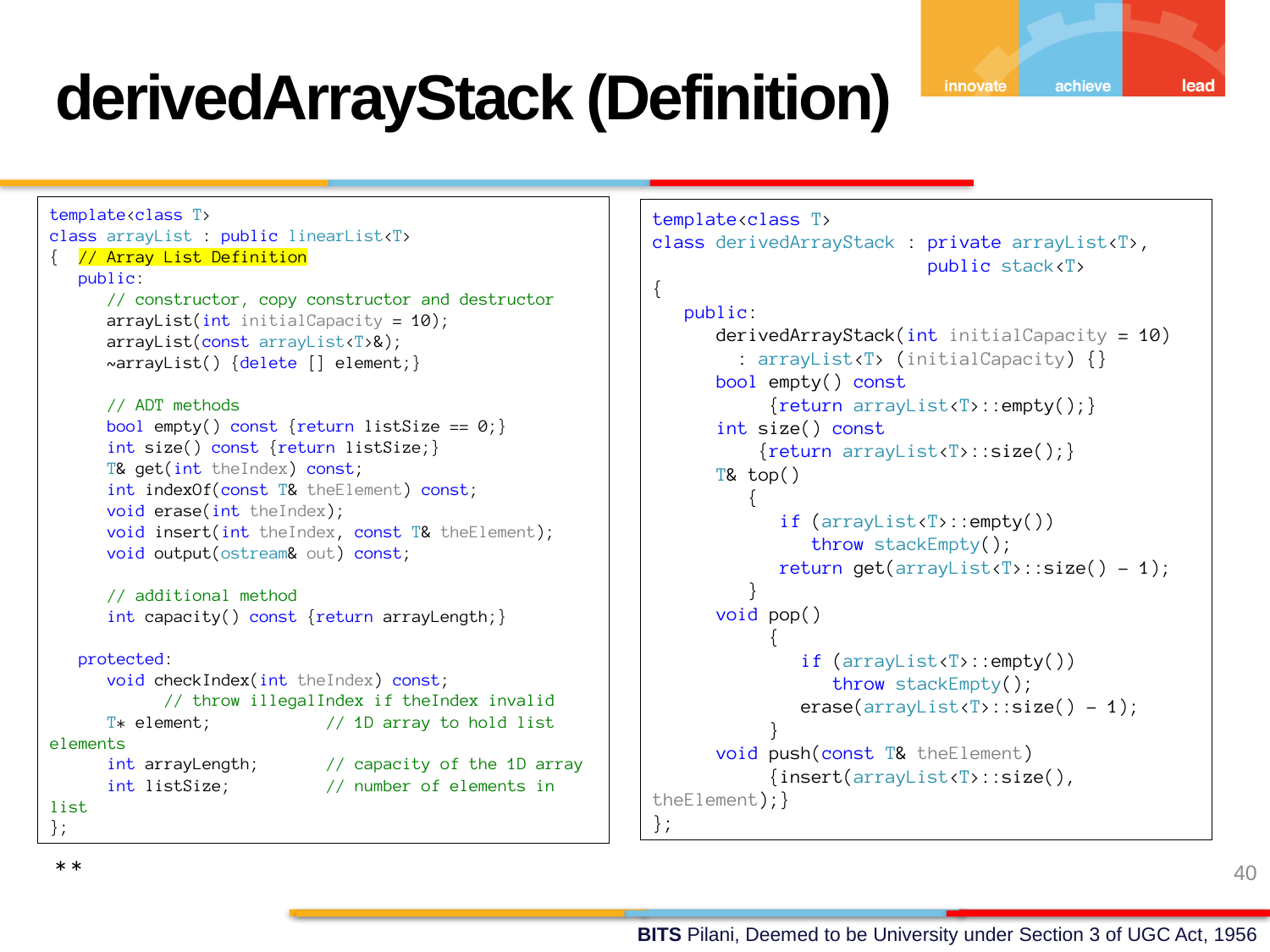

derivedArrayStack (Definition)
template<class T>
class arrayList : public linearList<T>
{  // Array List Definition
   public:
      // constructor, copy constructor and destructor
      arrayList(int initialCapacity = 10);
      arrayList(const arrayList<T>&);
      ~arrayList() {delete [] element;}

      // ADT methods
      bool empty() const {return listSize == 0;}
      int size() const {return listSize;}
      T& get(int theIndex) const;
      int indexOf(const T& theElement) const;
      void erase(int theIndex);
      void insert(int theIndex, const T& theElement);
      void output(ostream& out) const;

      // additional method
      int capacity() const {return arrayLength;}

   protected:
      void checkIndex(int theIndex) const;
            // throw illegalIndex if theIndex invalid
      T* element;            // 1D array to hold list elements
      int arrayLength;       // capacity of the 1D array
      int listSize;          // number of elements in list
};
template<class T>
class derivedArrayStack : private arrayList<T>,
                          public stack<T>
{
   public:
      derivedArrayStack(int initialCapacity = 10)
        : arrayList<T> (initialCapacity) {}
      bool empty() const
           {return arrayList<T>::empty();}
      int size() const
          {return arrayList<T>::size();}
      T& top()
         {
            if (arrayList<T>::empty())
               throw stackEmpty();
            return get(arrayList<T>::size() - 1);
         }
      void pop()
           {
              if (arrayList<T>::empty())
                 throw stackEmpty();
              erase(arrayList<T>::size() - 1);
           }
      void push(const T& theElement)
           {insert(arrayList<T>::size(), theElement);}
};
40
**